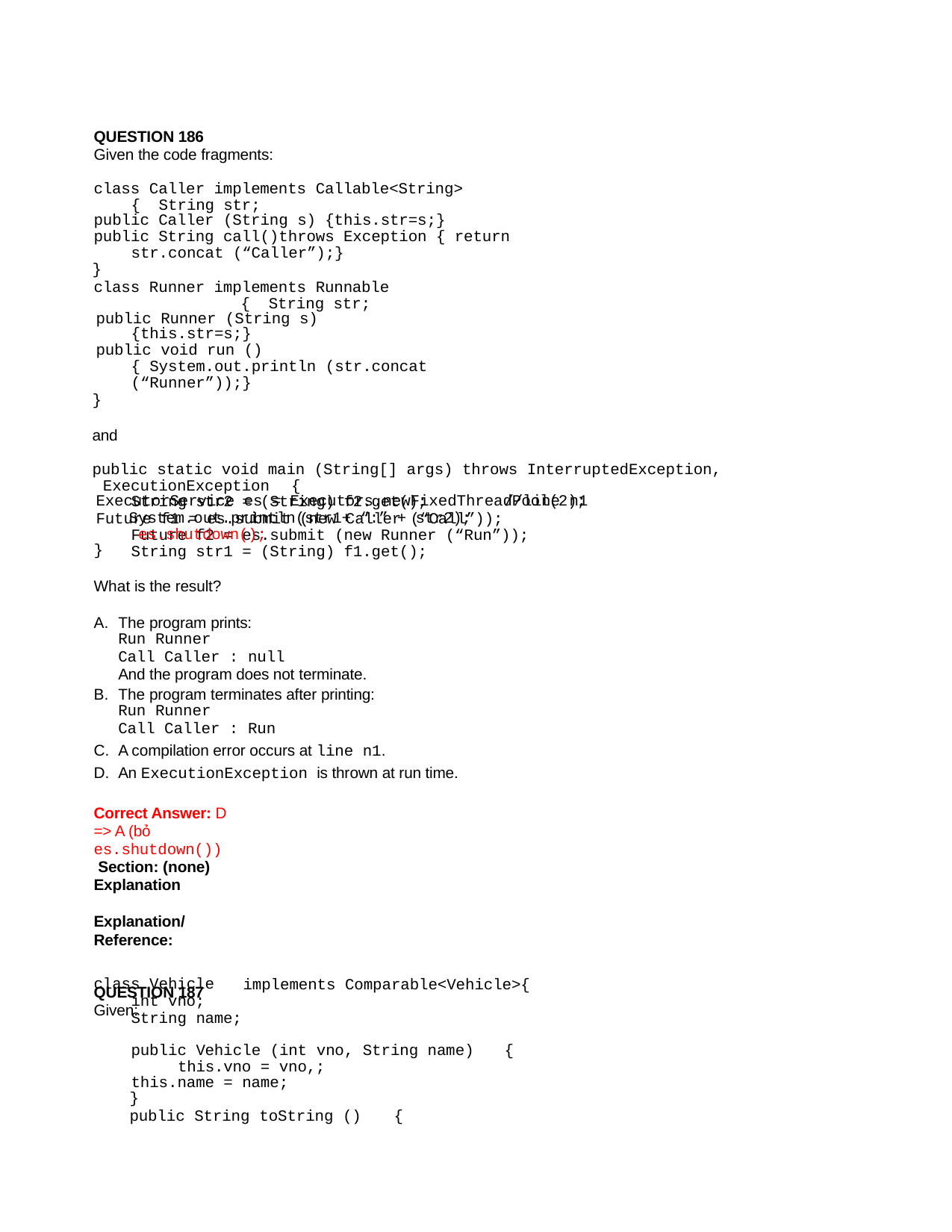

QUESTION 186
Given the code fragments:

class Caller implements Callable<String>	{  String str;
public Caller (String s) {this.str=s;}
public String call()throws Exception { return str.concat (“Caller”);}
}
class Runner implements Runnable	{  String str;
public Runner (String s) {this.str=s;}
public void run () { System.out.println (str.concat (“Runner”));}
}

and

public static void main (String[] args) throws InterruptedException,  ExecutionException	{
ExecutorService es = Executors.newFixedThreadPool(2);
Future f1 = es.submit (new Caller (“Call”));  Future f2 = es.submit (new Runner (“Run”));  String str1 = (String) f1.get();
String str2 = (String) f2.get();  System.out.println(str1+ “:” + str2);  es.shutdown();
//line n1
}

What is the result?

The program prints:
Run Runner
Call Caller : null
And the program does not terminate.
The program terminates after printing:
Run Runner
Call Caller : Run
A compilation error occurs at line n1.
An ExecutionException is thrown at run time.

Correct Answer: D => A (bỏ es.shutdown())
 Section: (none)  Explanation

Explanation/Reference:

QUESTION 187
Given:
class Vehicle
int vno;  String name;
implements Comparable<Vehicle>{
public Vehicle (int vno, String name)	{  this.vno = vno,;
this.name = name;
}
public String toString ()	{